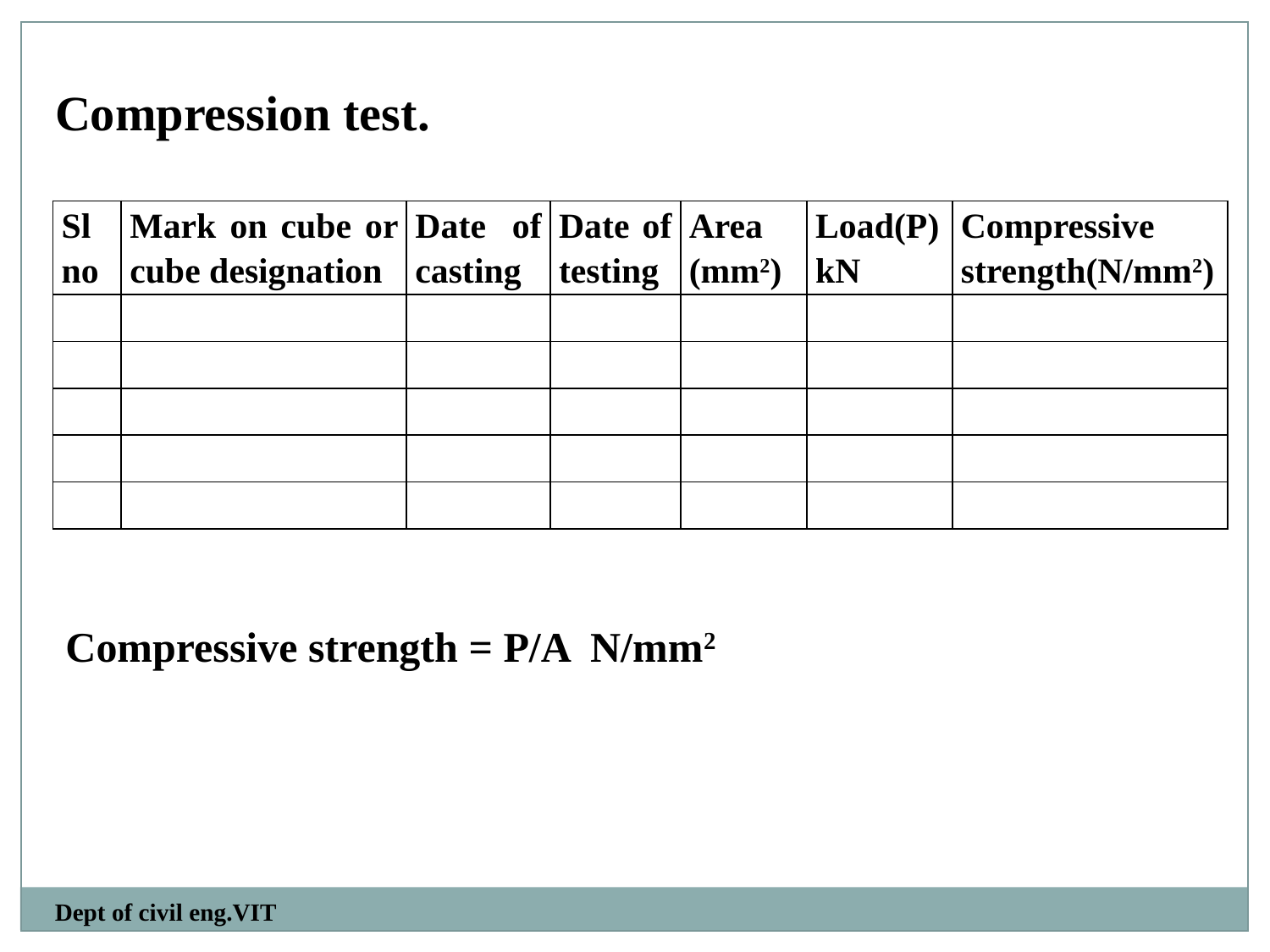

Compression test.
| Sl no | Mark on cube or cube designation | Date of casting | Date of testing | Area (mm2) | Load(P) kN | Compressive strength(N/mm2) |
| --- | --- | --- | --- | --- | --- | --- |
|  |  |  |  |  |  |  |
|  |  |  |  |  |  |  |
|  |  |  |  |  |  |  |
|  |  |  |  |  |  |  |
|  |  |  |  |  |  |  |
Compressive strength = P/A  N/mm2
Dept of civil eng.VIT